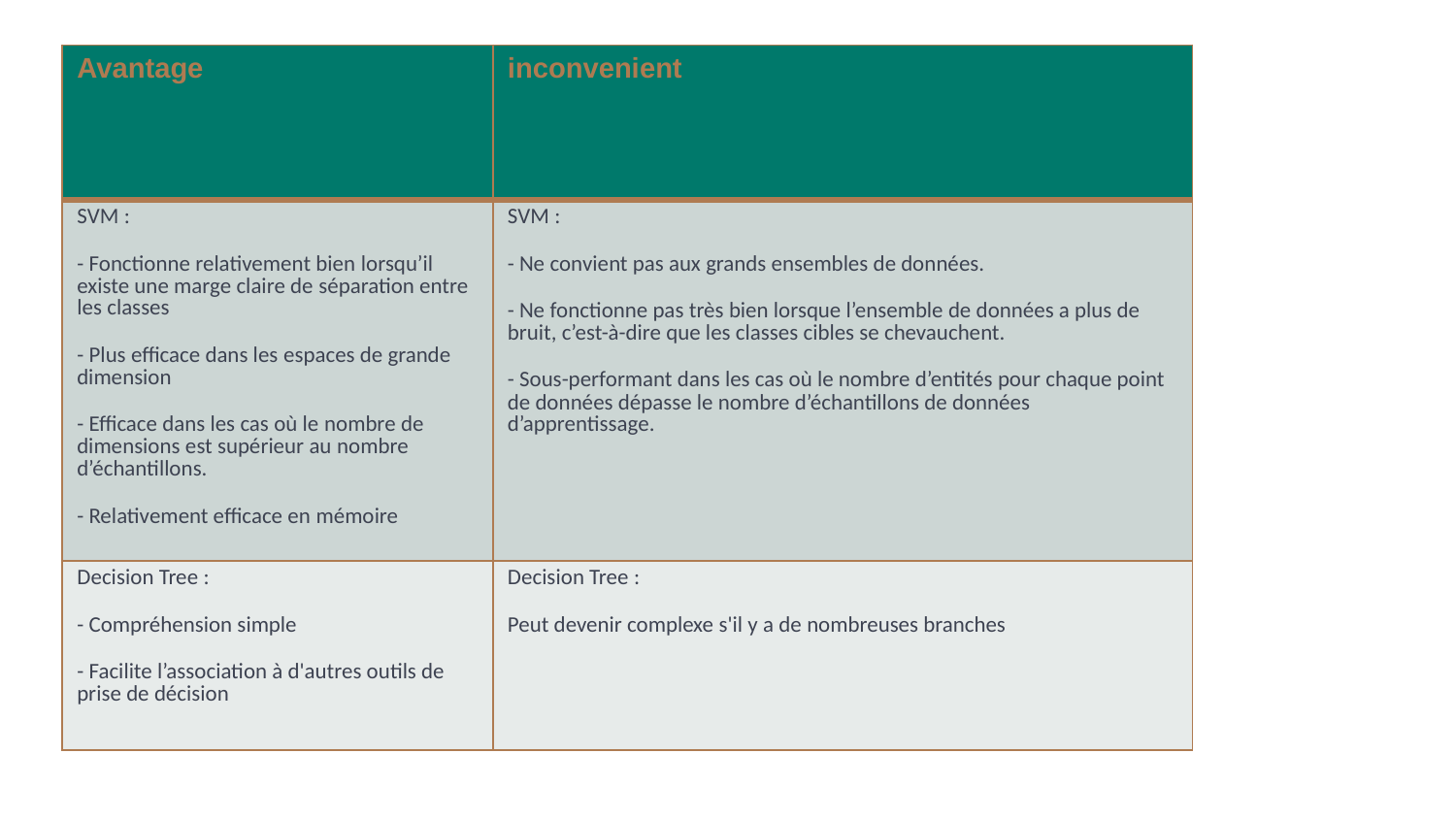

| Avantage | inconvenient |
| --- | --- |
| SVM : - Fonctionne relativement bien lorsqu’il existe une marge claire de séparation entre les classes - Plus efficace dans les espaces de grande dimension - Efficace dans les cas où le nombre de dimensions est supérieur au nombre d’échantillons. - Relativement efficace en mémoire | SVM : - Ne convient pas aux grands ensembles de données. - Ne fonctionne pas très bien lorsque l’ensemble de données a plus de bruit, c’est-à-dire que les classes cibles se chevauchent. - Sous-performant dans les cas où le nombre d’entités pour chaque point de données dépasse le nombre d’échantillons de données d’apprentissage. |
| Decision Tree : - Compréhension simple - Facilite l’association à d'autres outils de prise de décision | Decision Tree : Peut devenir complexe s'il y a de nombreuses branches |
Avan